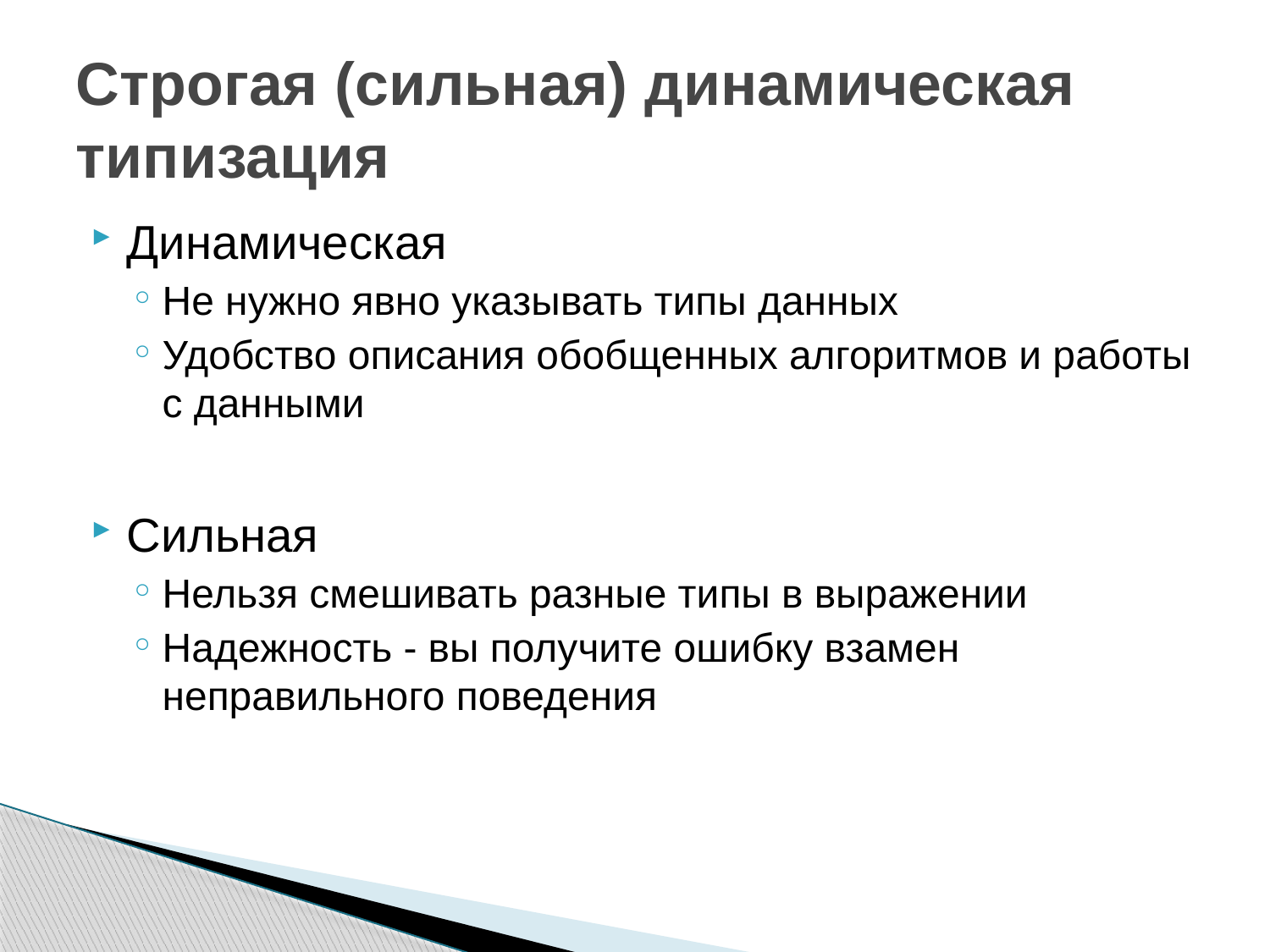

# Строгая (сильная) динамическая типизация
Динамическая
Не нужно явно указывать типы данных
Удобство описания обобщенных алгоритмов и работы с данными

Сильная
Нельзя смешивать разные типы в выражении
Надежность - вы получите ошибку взамен неправильного поведения